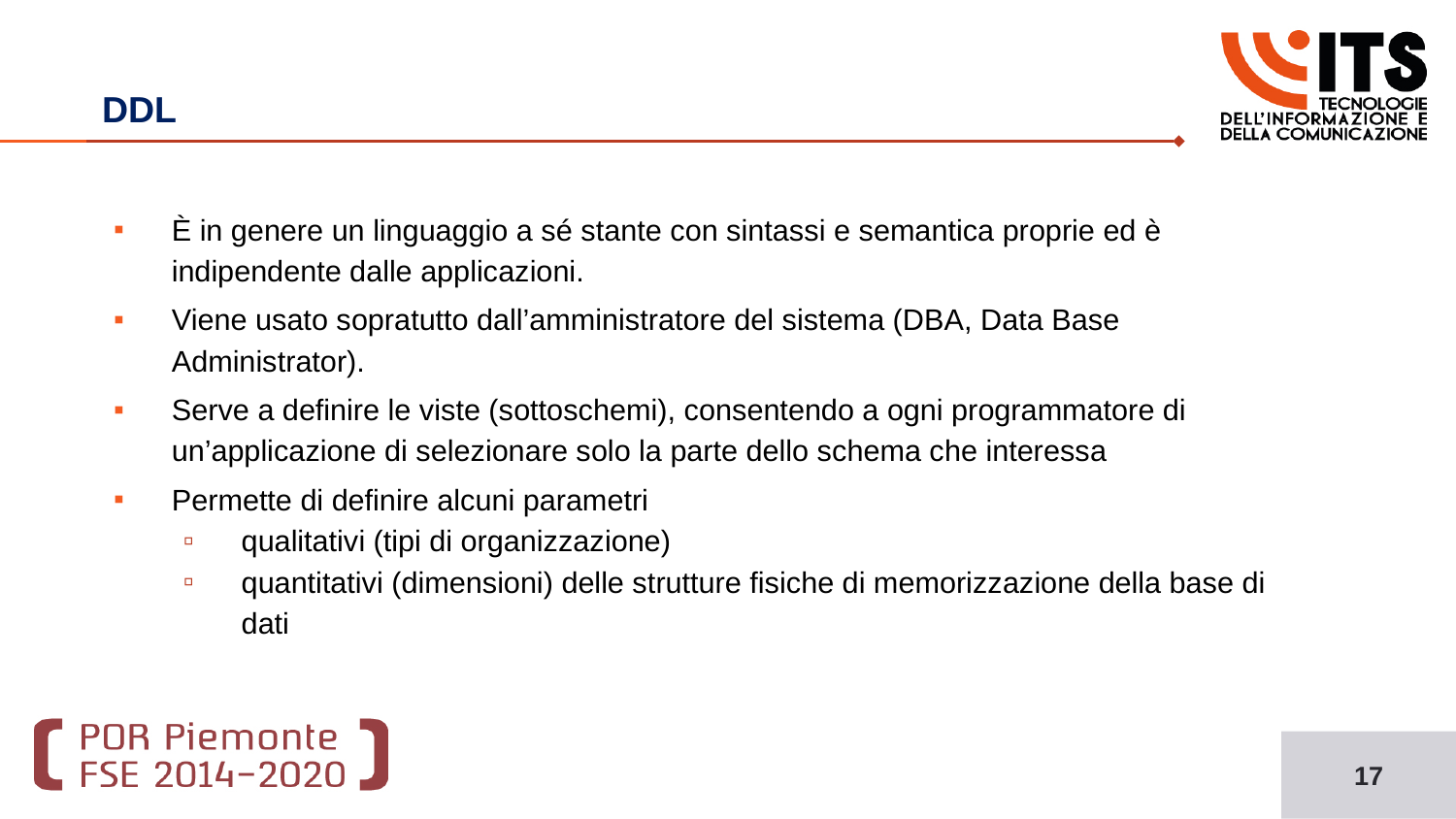

Basi di Dati
# DDL
È in genere un linguaggio a sé stante con sintassi e semantica proprie ed è indipendente dalle applicazioni.
Viene usato sopratutto dall’amministratore del sistema (DBA, Data Base Administrator).
Serve a definire le viste (sottoschemi), consentendo a ogni programmatore di un’applicazione di selezionare solo la parte dello schema che interessa
Permette di definire alcuni parametri
qualitativi (tipi di organizzazione)
quantitativi (dimensioni) delle strutture fisiche di memorizzazione della base di dati
17